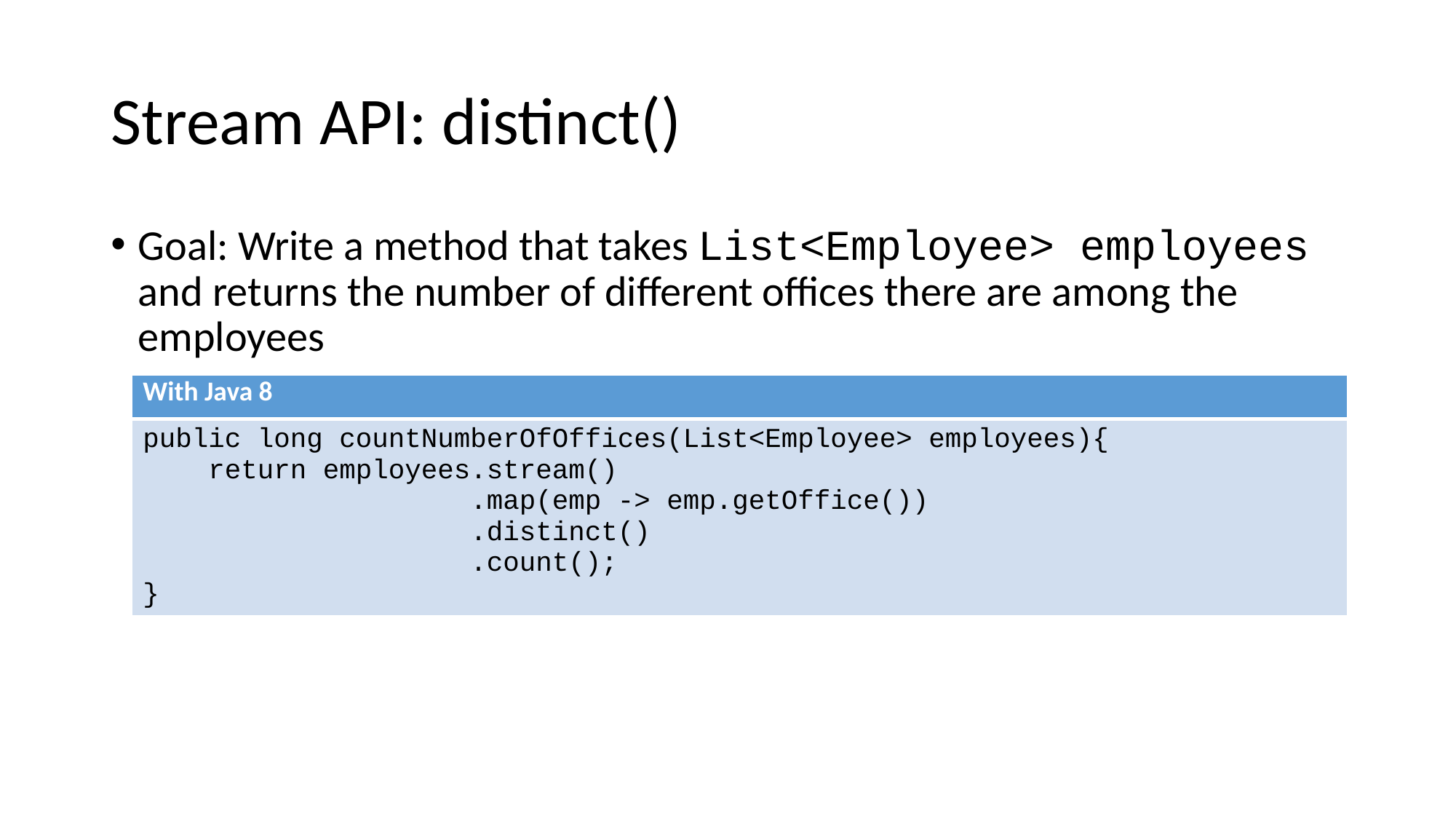

# Stream API: distinct()
Goal: Write a method that takes List<Employee> employees and returns the number of different offices there are among the employees
| With Java 8 |
| --- |
| public long countNumberOfOffices(List<Employee> employees){ return employees.stream() .map(emp -> emp.getOffice()) .distinct() .count(); } |